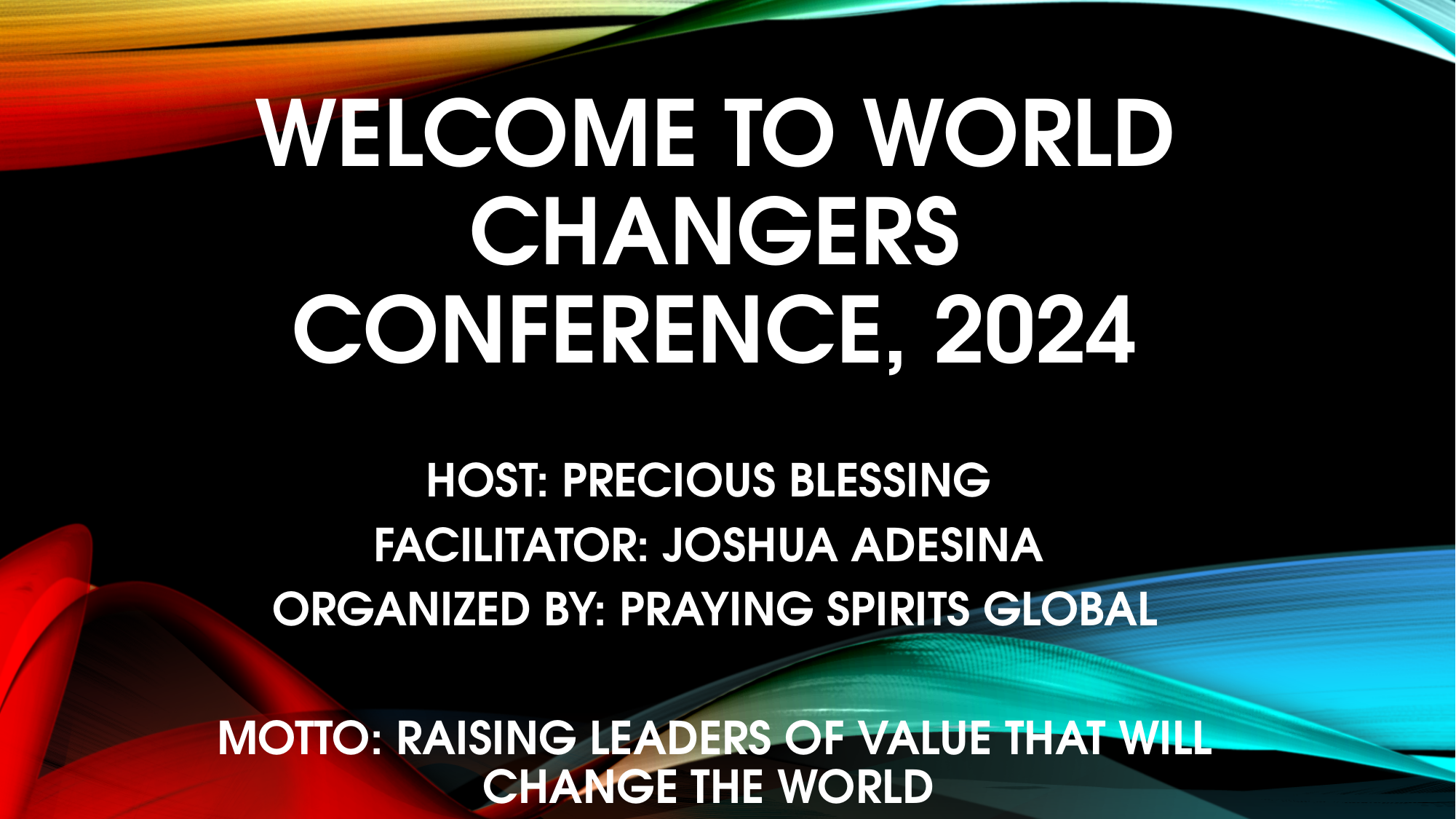

# WELCOME TO WORLD CHANGERS CONFERENCE, 2024
HOST: PRECIOUS BLESSING
FACILITATOR: JOSHUA ADESINA
ORGANIZED BY: PRAYING SPIRITS GLOBAL

MOTTO: RAISING LEADERS OF VALUE THAT WILL CHANGE THE WORLD